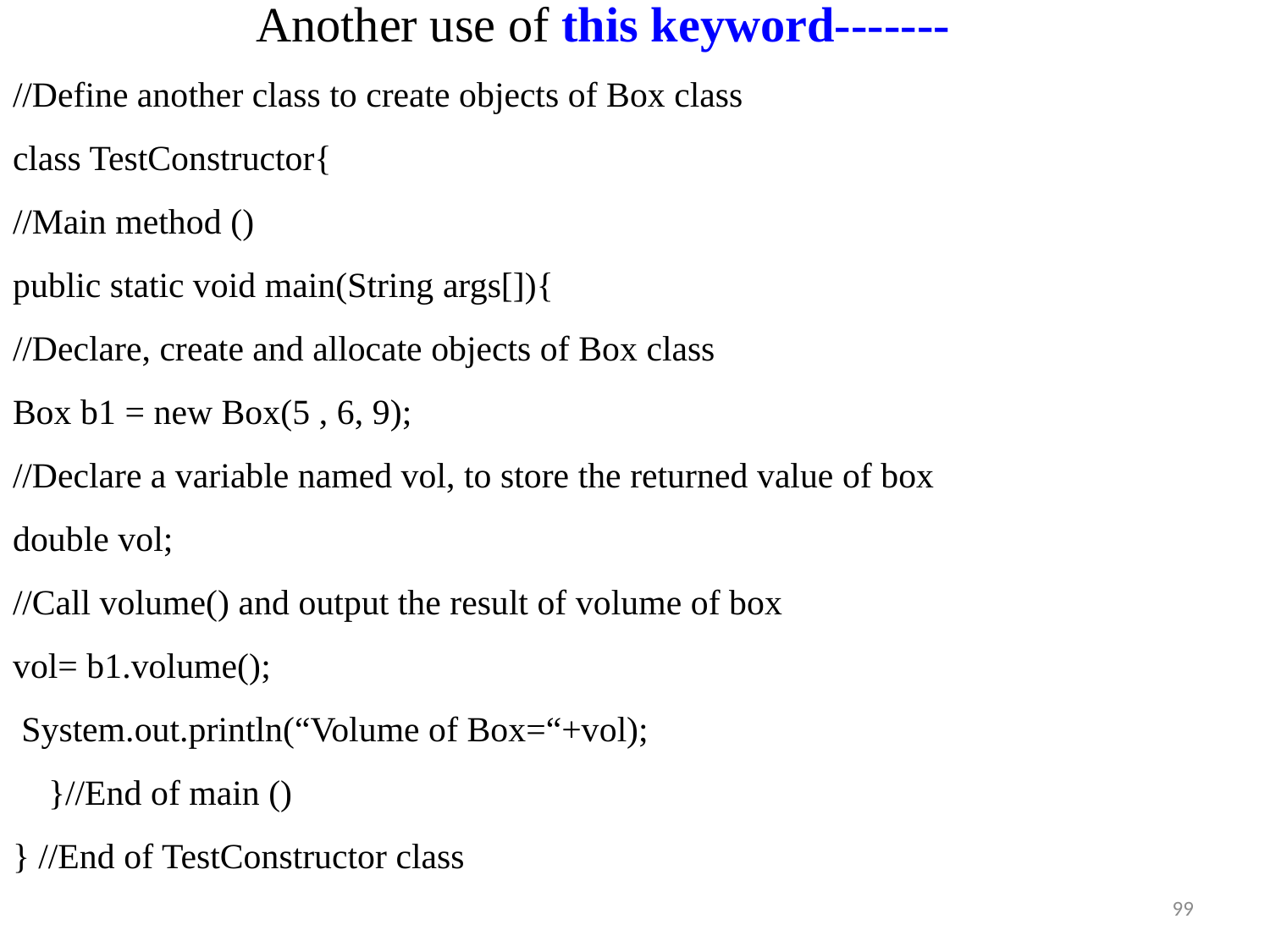

# Another use of this keyword-------
//Define another class to create objects of Box class
class TestConstructor{
//Main method ()
public static void main(String args[]){
//Declare, create and allocate objects of Box class
Box b1 = new Box(5 , 6, 9);
//Declare a variable named vol, to store the returned value of box
double vol;
//Call volume() and output the result of volume of box
vol= b1.volume();
 System.out.println(“Volume of Box=“+vol);
    }//End of main ()
} //End of TestConstructor class
99